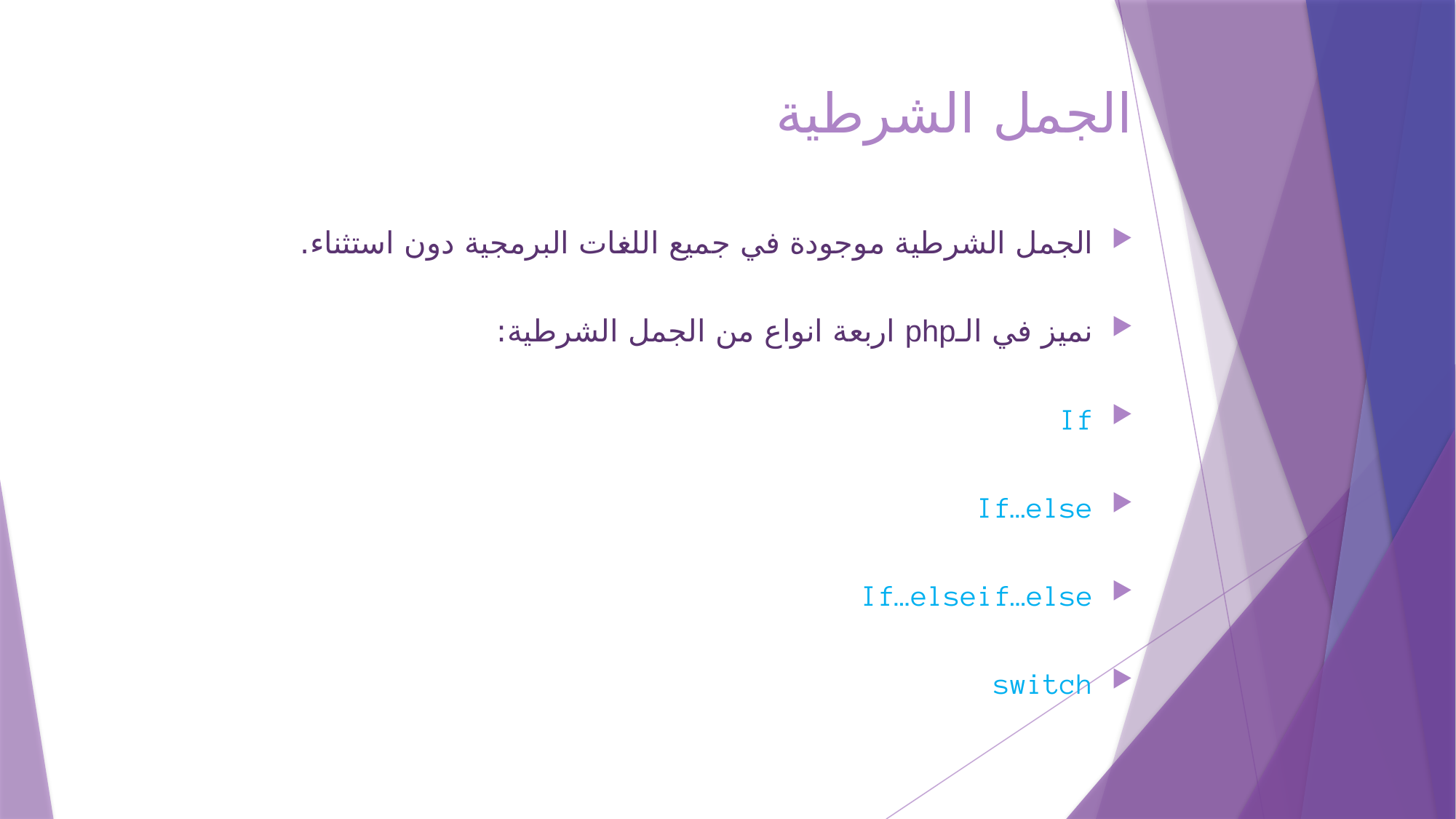

# الجمل الشرطية
الجمل الشرطية موجودة في جميع اللغات البرمجية دون استثناء.
نميز في الـphp اربعة انواع من الجمل الشرطية:
If
If…else
If…elseif…else
switch